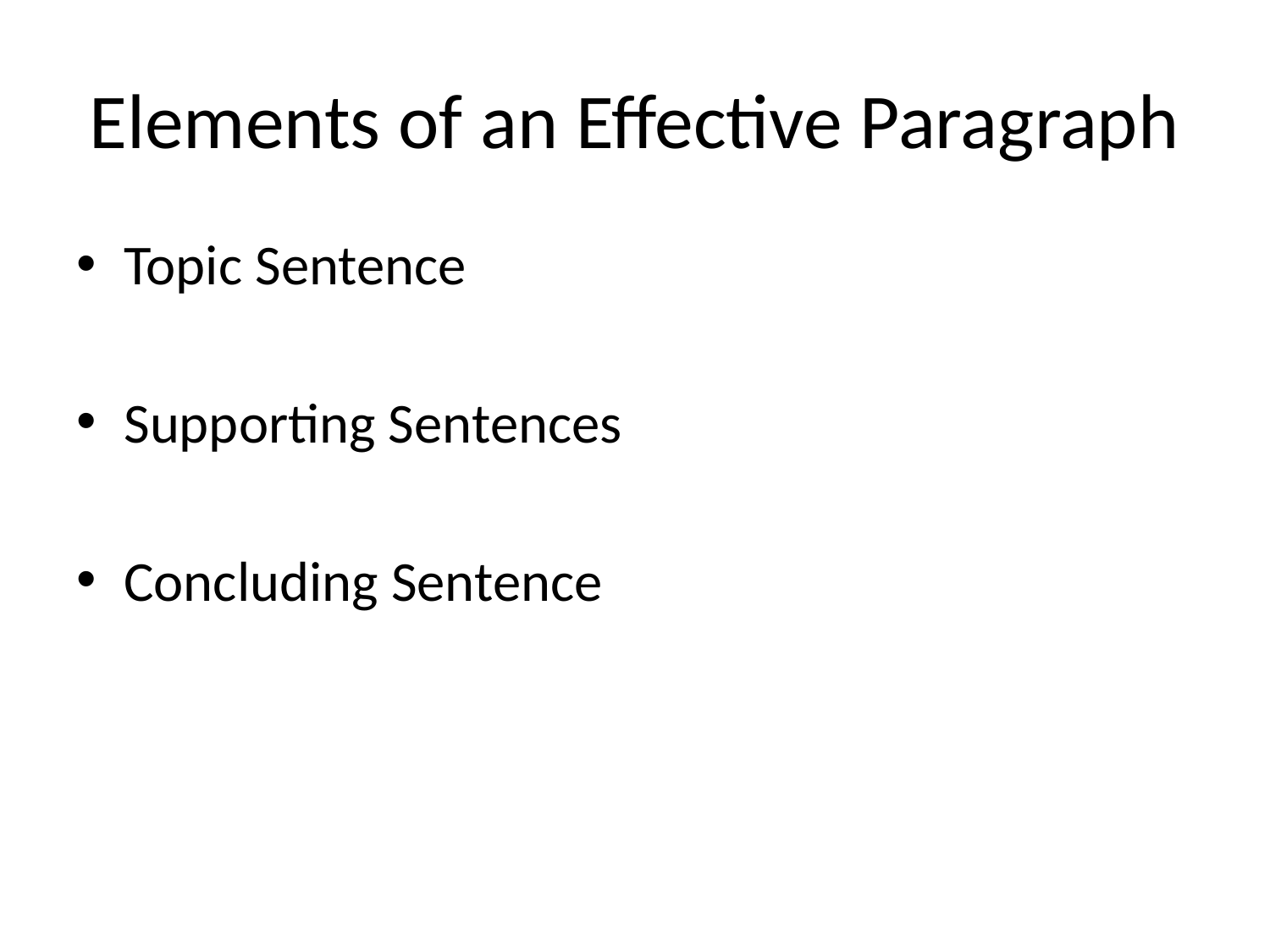

# Elements of an Effective Paragraph
Topic Sentence

Supporting Sentences

Concluding Sentence